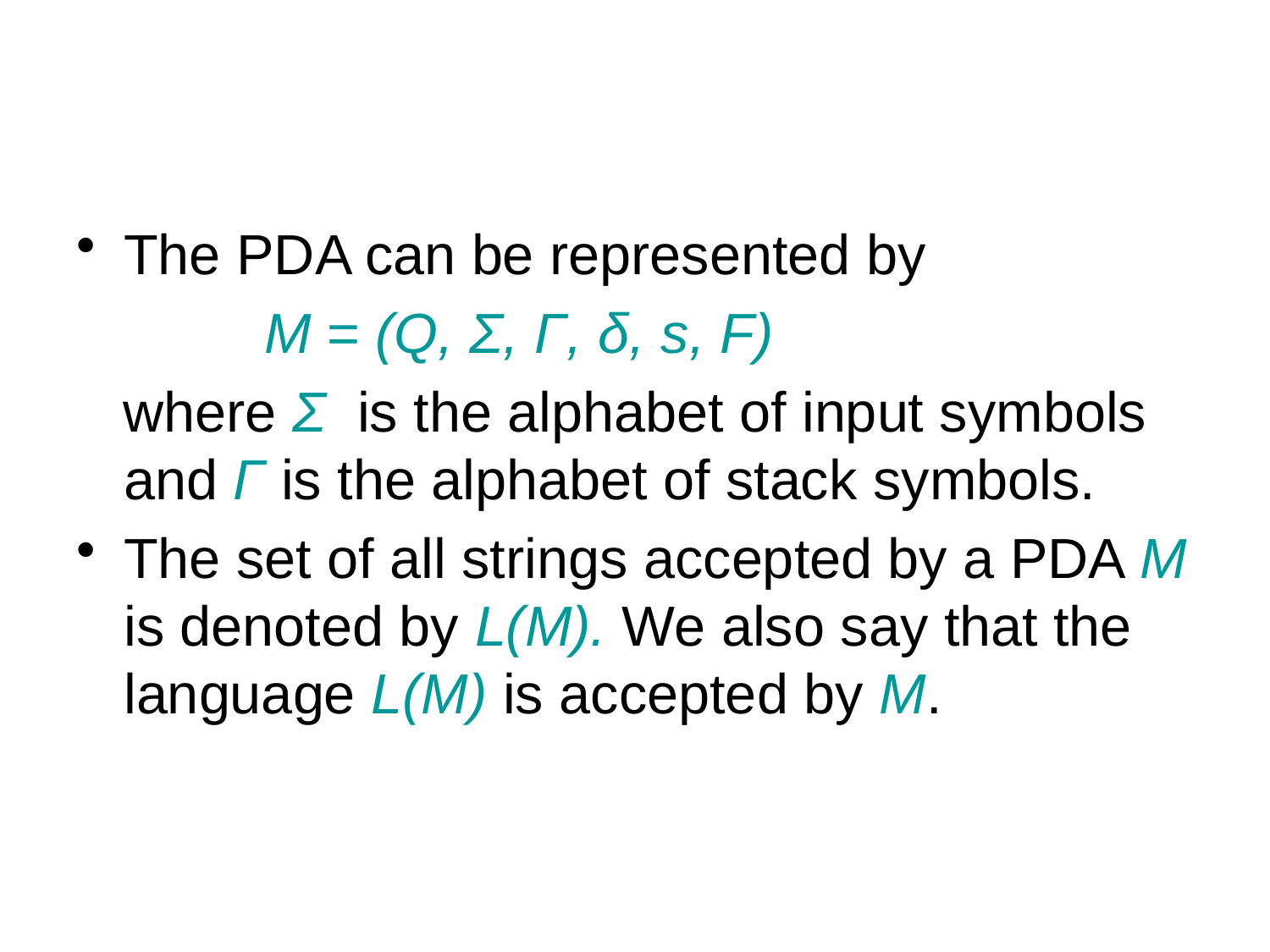

The PDA can be represented by
            M = (Q, Σ, Γ, δ, s, F)
   where Σ  is the alphabet of input symbols and Γ is the alphabet of stack symbols.
The set of all strings accepted by a PDA M is denoted by L(M). We also say that the language L(M) is accepted by M.